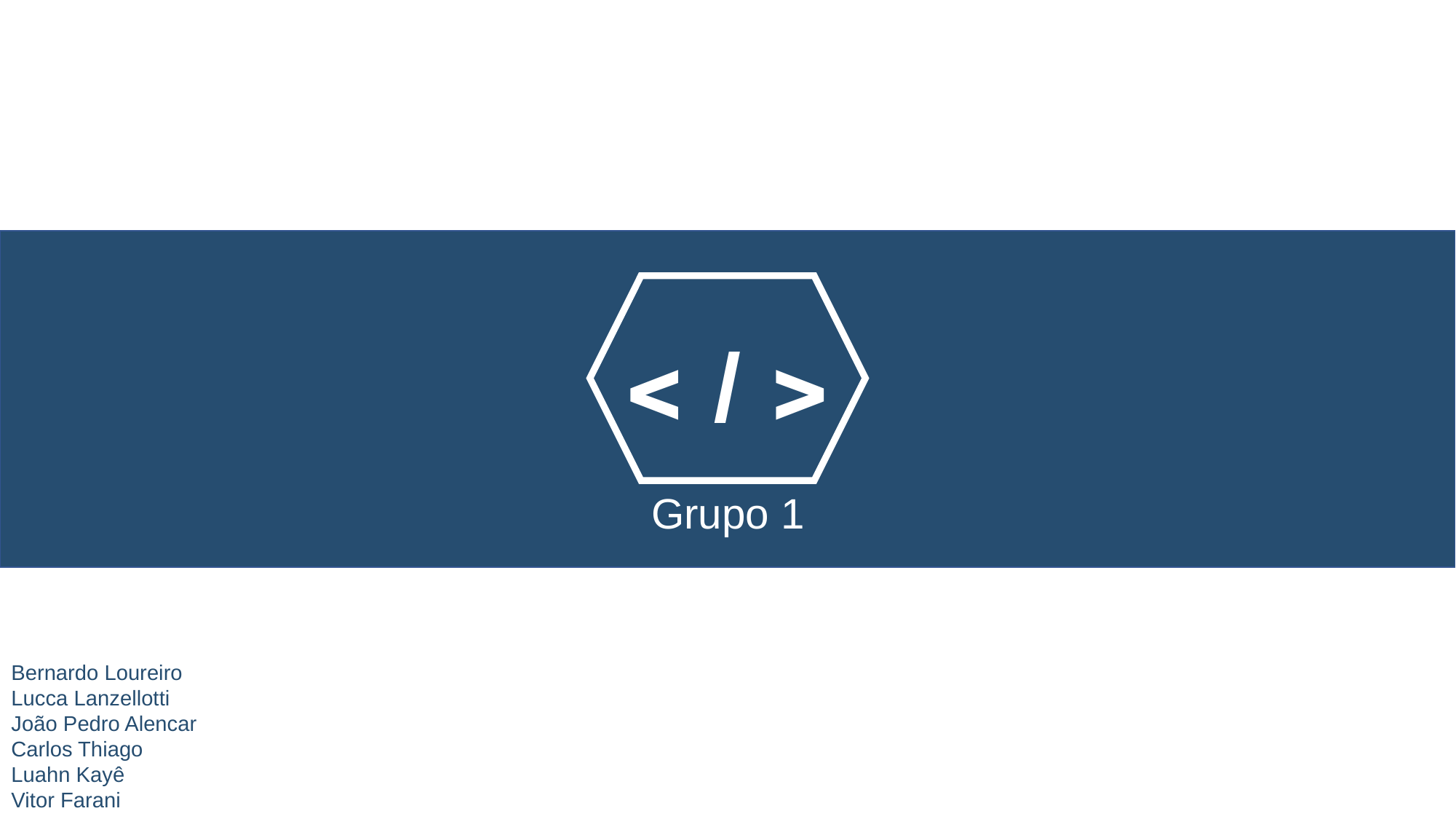

< / >
Grupo 1
Bernardo Loureiro
Lucca Lanzellotti
João Pedro Alencar
Carlos Thiago
Luahn Kayê
Vitor Farani